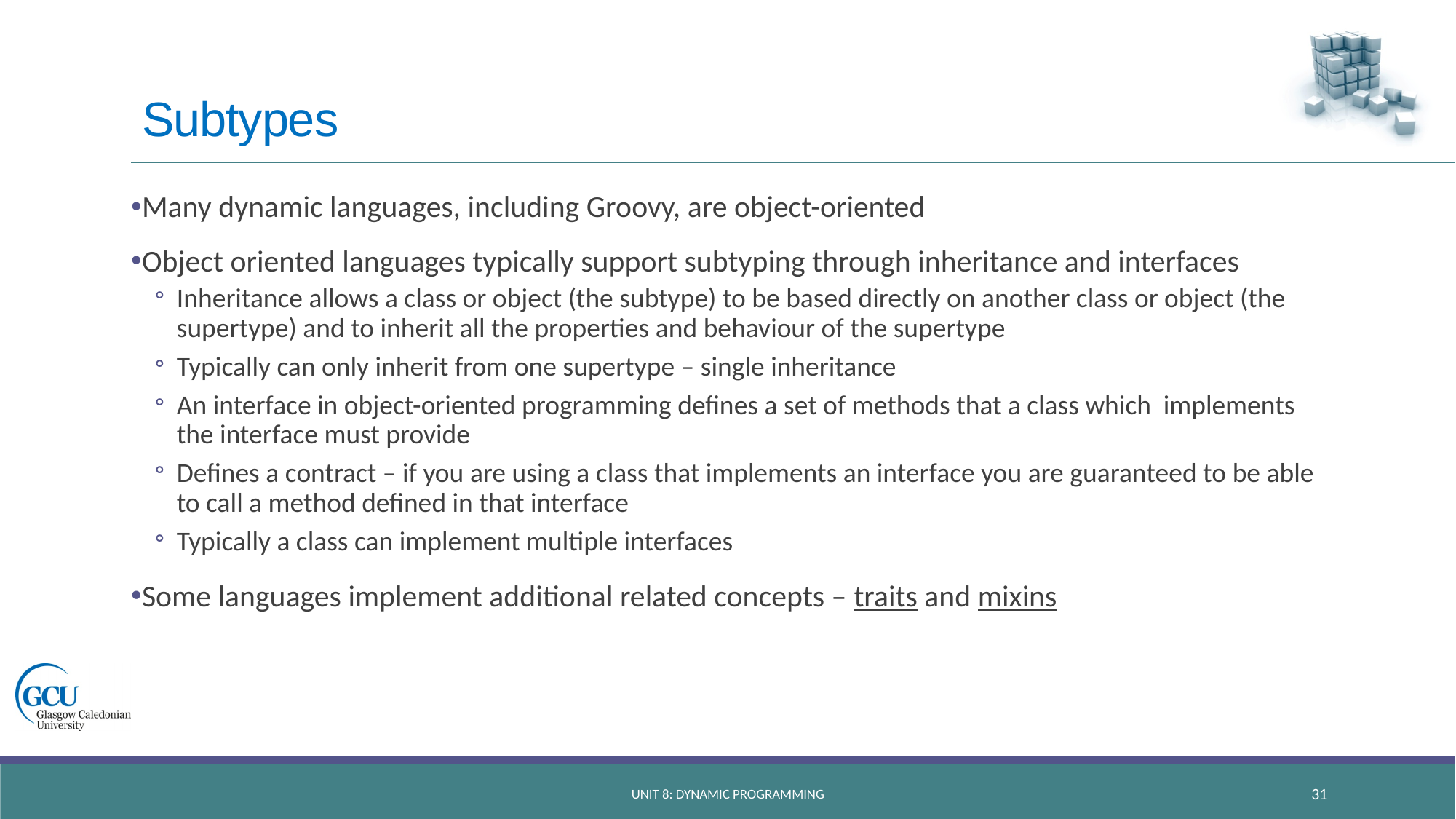

# Subtypes
Many dynamic languages, including Groovy, are object-oriented
Object oriented languages typically support subtyping through inheritance and interfaces
Inheritance allows a class or object (the subtype) to be based directly on another class or object (the supertype) and to inherit all the properties and behaviour of the supertype
Typically can only inherit from one supertype – single inheritance
An interface in object-oriented programming defines a set of methods that a class which  implements the interface must provide
Defines a contract – if you are using a class that implements an interface you are guaranteed to be able to call a method defined in that interface
Typically a class can implement multiple interfaces
Some languages implement additional related concepts – traits and mixins
unit 8: dynamic programming
31